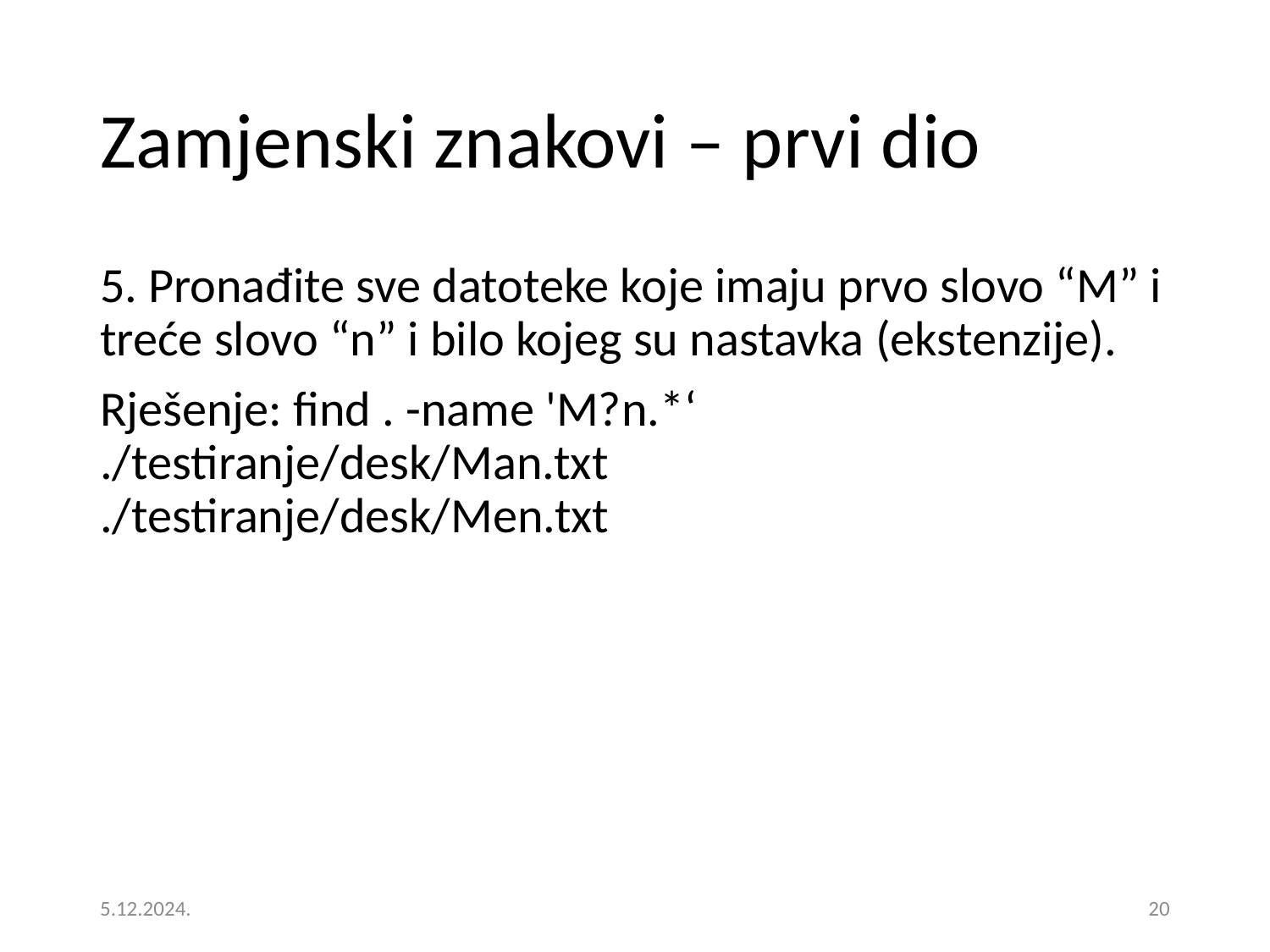

# Zamjenski znakovi – prvi dio
5. Pronađite sve datoteke koje imaju prvo slovo “M” i treće slovo “n” i bilo kojeg su nastavka (ekstenzije).
Rješenje: find . -name 'M?n.*‘
./testiranje/desk/Man.txt
./testiranje/desk/Men.txt
5.12.2024.
20